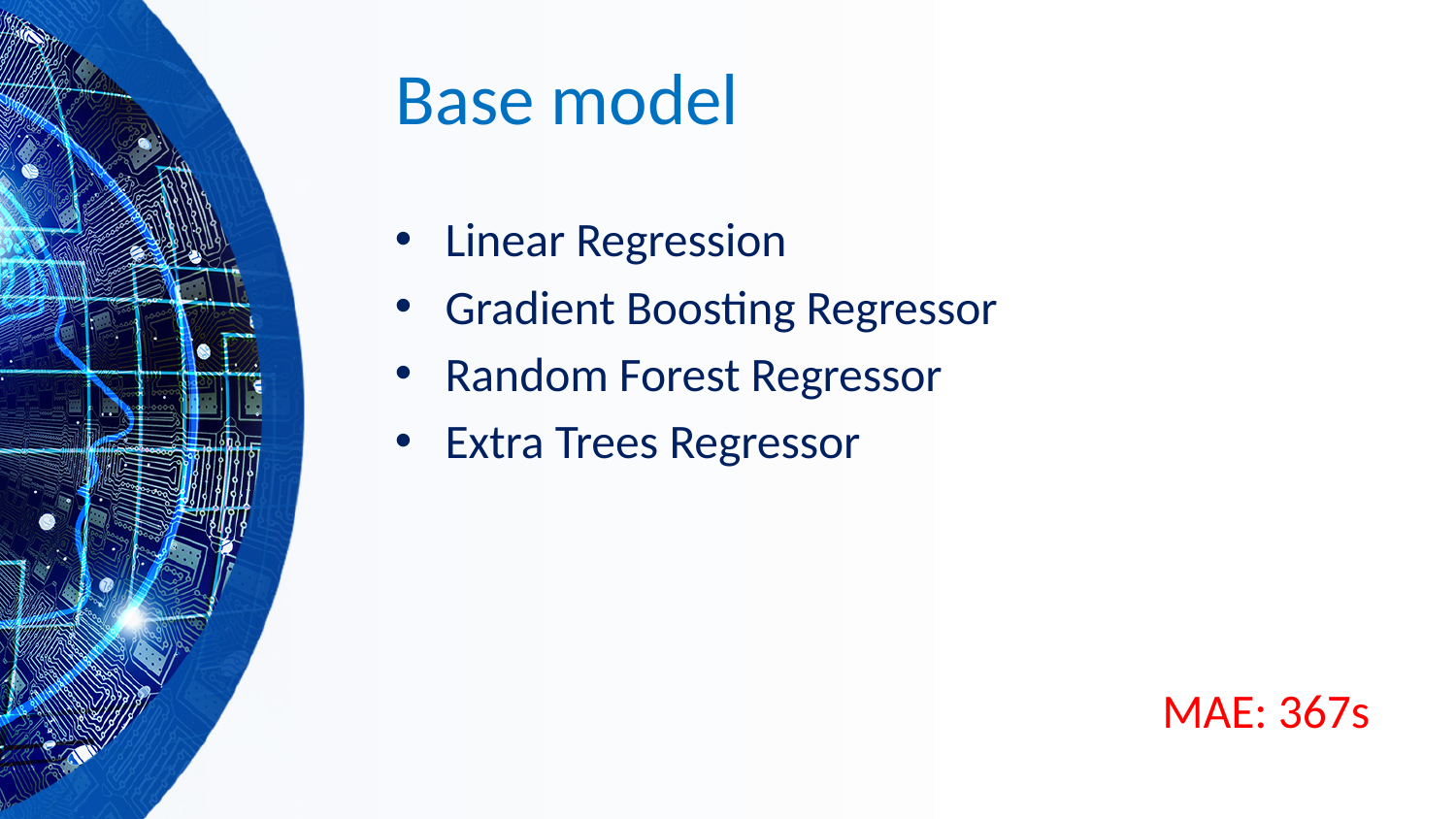

Base model
Linear Regression
Gradient Boosting Regressor
Random Forest Regressor
Extra Trees Regressor

MAE: 367s